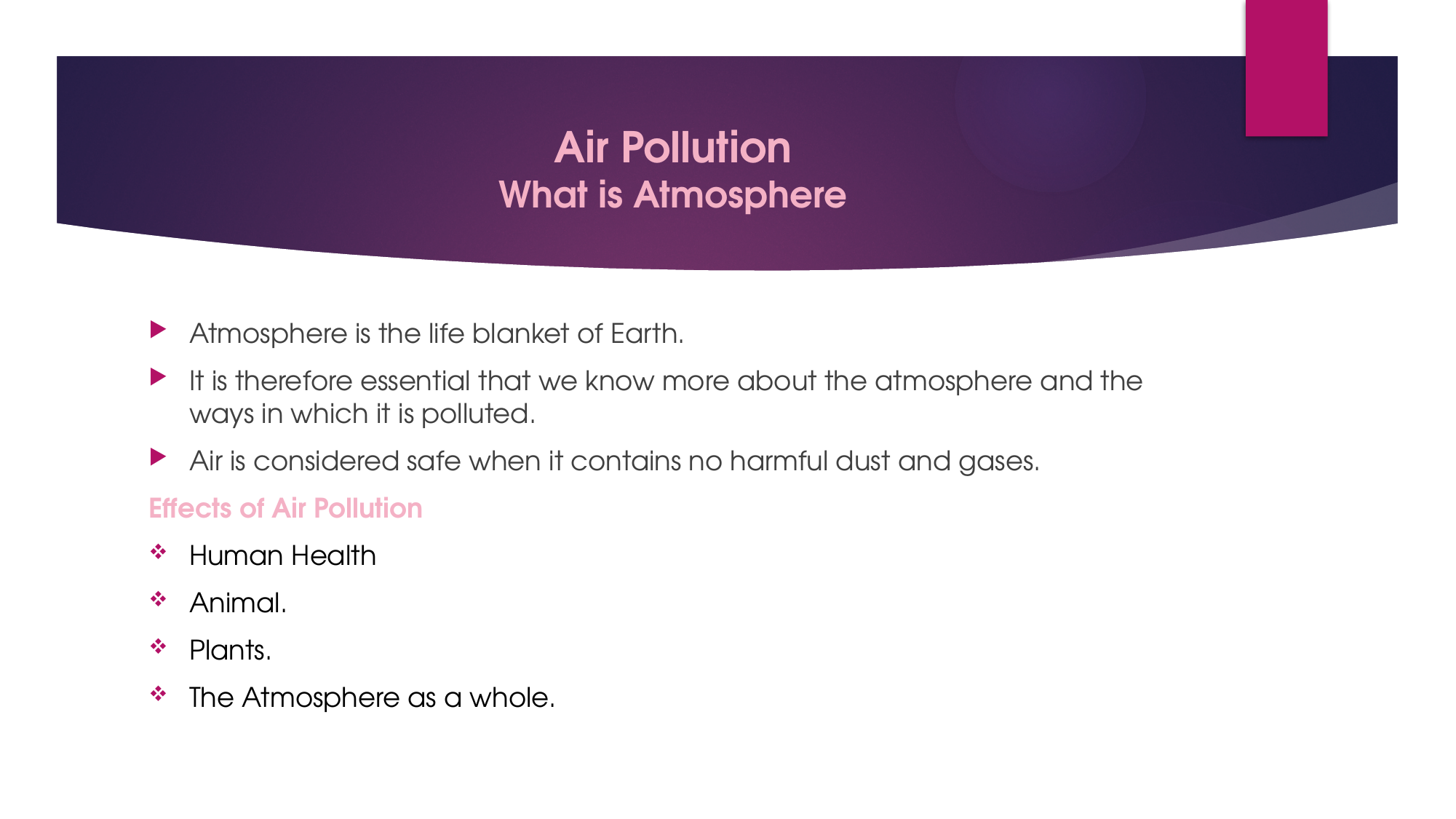

# Air Pollution What is Atmosphere
Atmosphere is the life blanket of Earth.
It is therefore essential that we know more about the atmosphere and the ways in which it is polluted.
Air is considered safe when it contains no harmful dust and gases.
Effects of Air Pollution
Human Health
Animal.
Plants.
The Atmosphere as a whole.